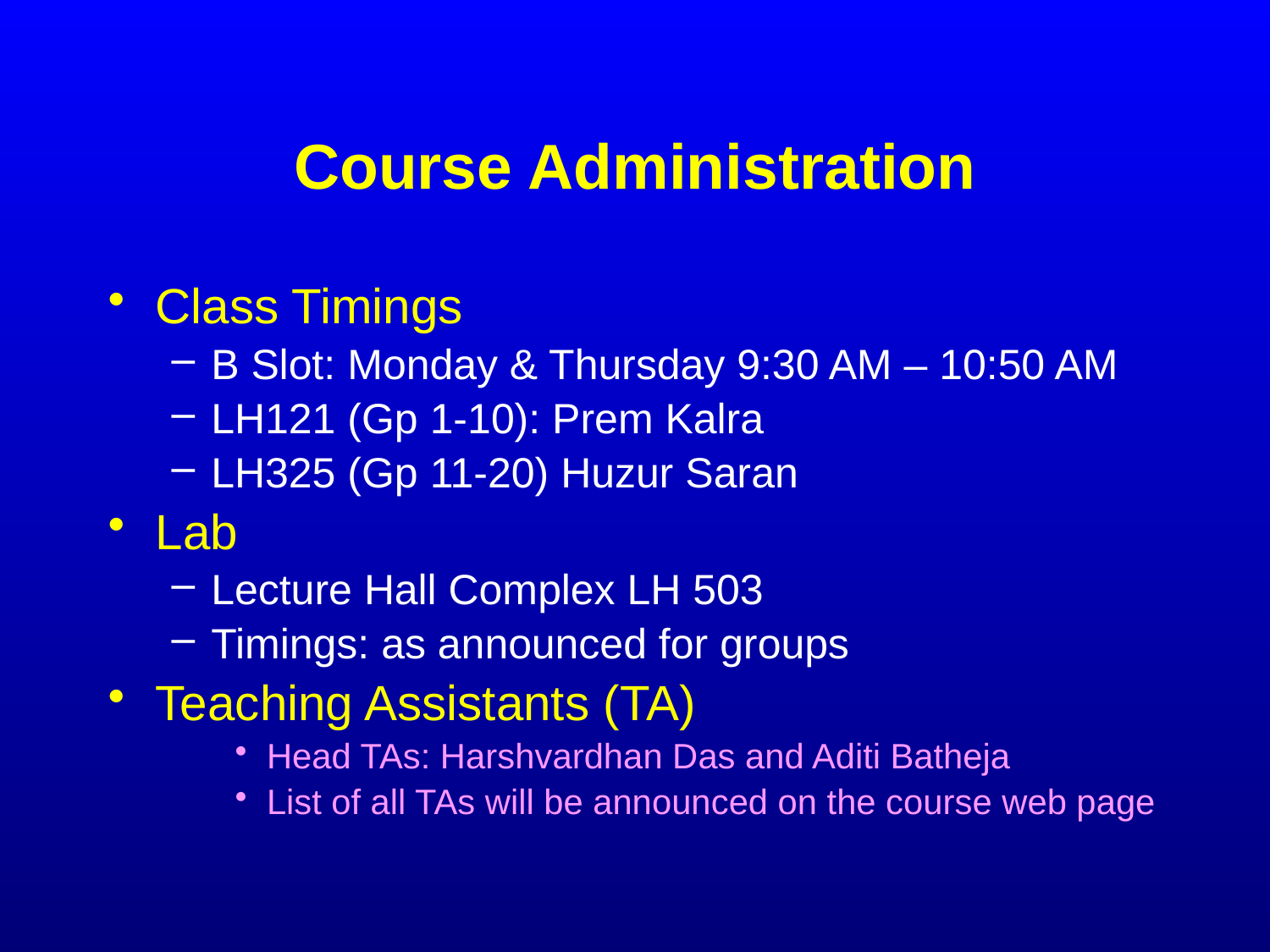

# Course Administration
Class Timings
B Slot: Monday & Thursday 9:30 AM – 10:50 AM
LH121 (Gp 1-10): Prem Kalra
LH325 (Gp 11-20) Huzur Saran
Lab
Lecture Hall Complex LH 503
Timings: as announced for groups
Teaching Assistants (TA)
Head TAs: Harshvardhan Das and Aditi Batheja
List of all TAs will be announced on the course web page